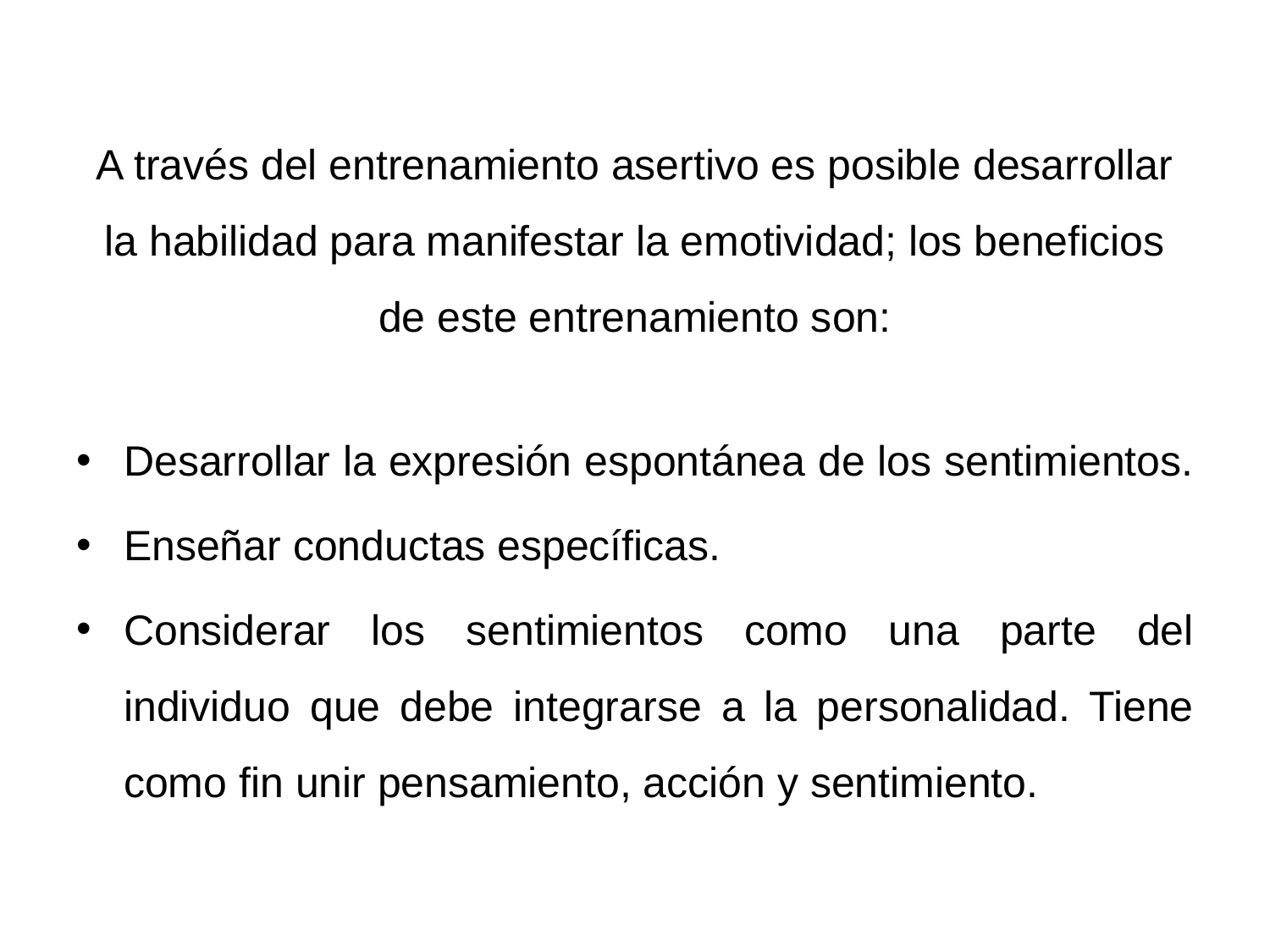

A través del entrenamiento asertivo es posible desarrollar la habilidad para manifestar la emotividad; los beneficios de este entrenamiento son:

Desarrollar la expresión espontánea de los sentimientos.
Enseñar conductas específicas.
Considerar los sentimientos como una parte del individuo que debe integrarse a la personalidad. Tiene como fin unir pensamiento, acción y sentimiento.